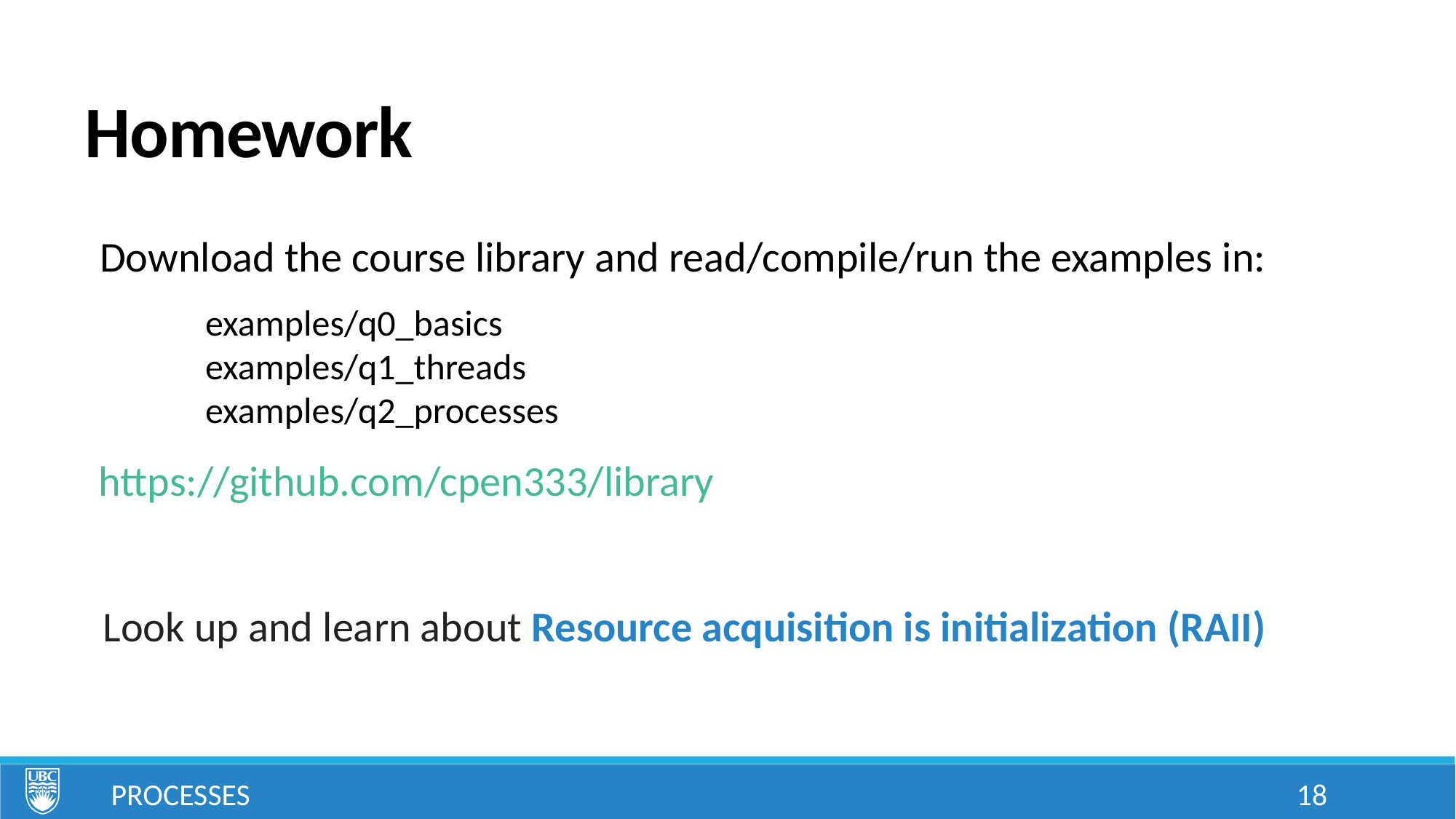

# Homework
Download the course library and read/compile/run the examples in:
examples/q0_basics
examples/q1_threads
examples/q2_processes
https://github.com/cpen333/library
Look up and learn about Resource acquisition is initialization (RAII)
Processes
18